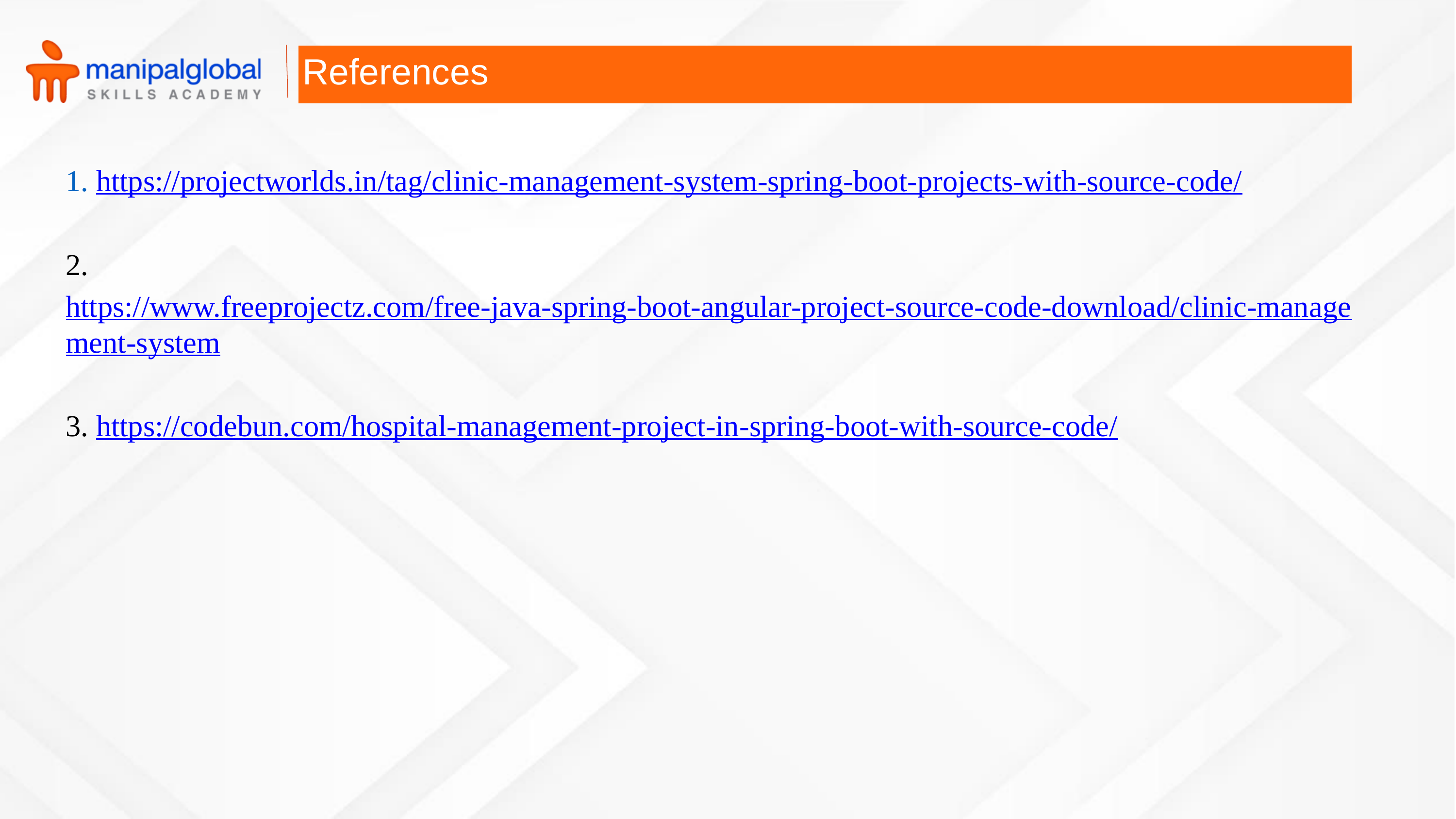

References

1. https://projectworlds.in/tag/clinic-management-system-spring-boot-projects-with-source-code/

2. https://www.freeprojectz.com/free-java-spring-boot-angular-project-source-code-download/clinic-management-system

3. https://codebun.com/hospital-management-project-in-spring-boot-with-source-code/